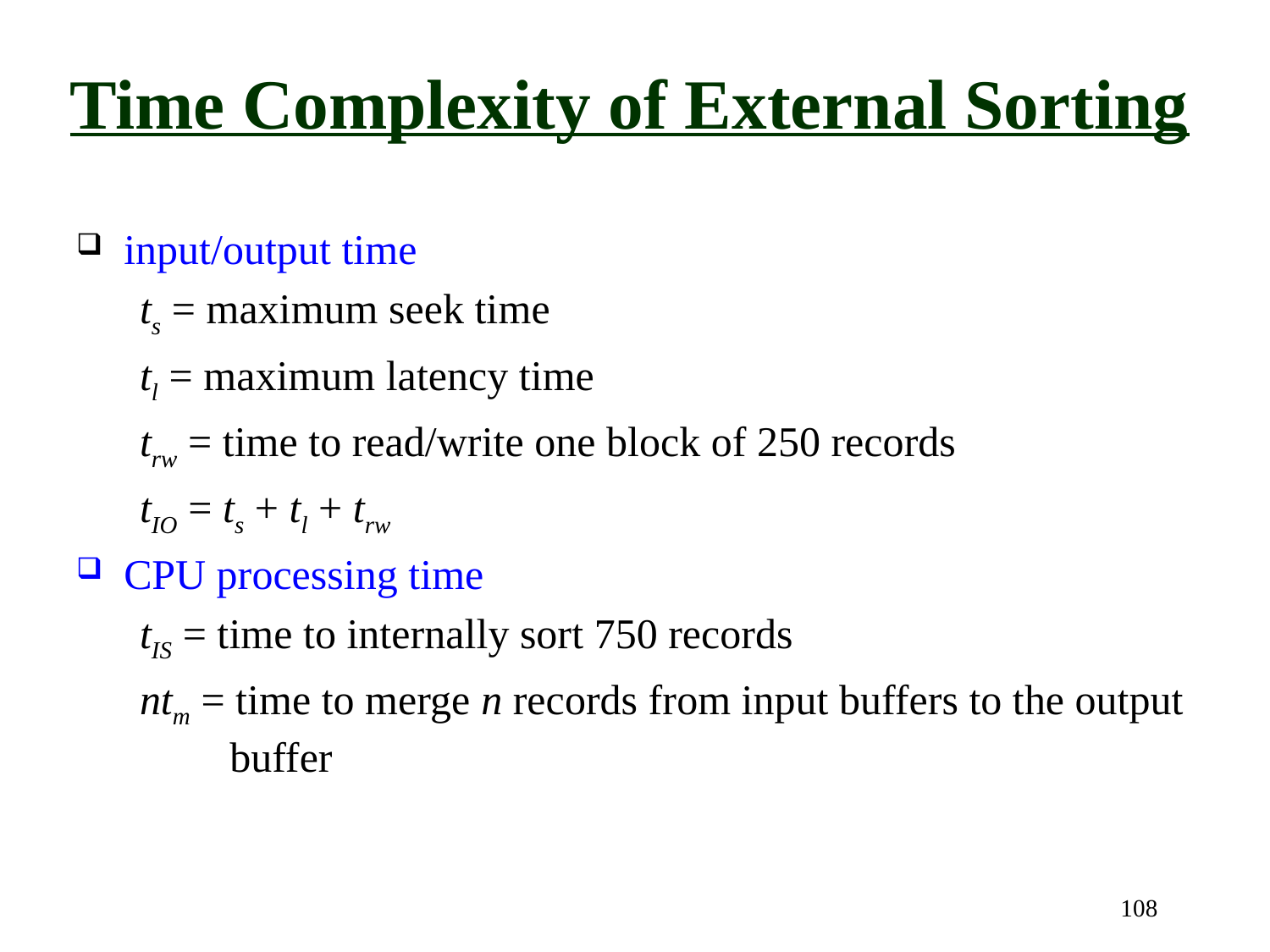

Time Complexity of External Sorting
input/output time
      ts = maximum seek time
      tl = maximum latency time
      trw = time to read/write one block of 250 records
      tIO = ts + tl + trw
CPU processing time
      tIS = time to internally sort 750 records
      ntm = time to merge n records from input buffers to the output
          buffer

108